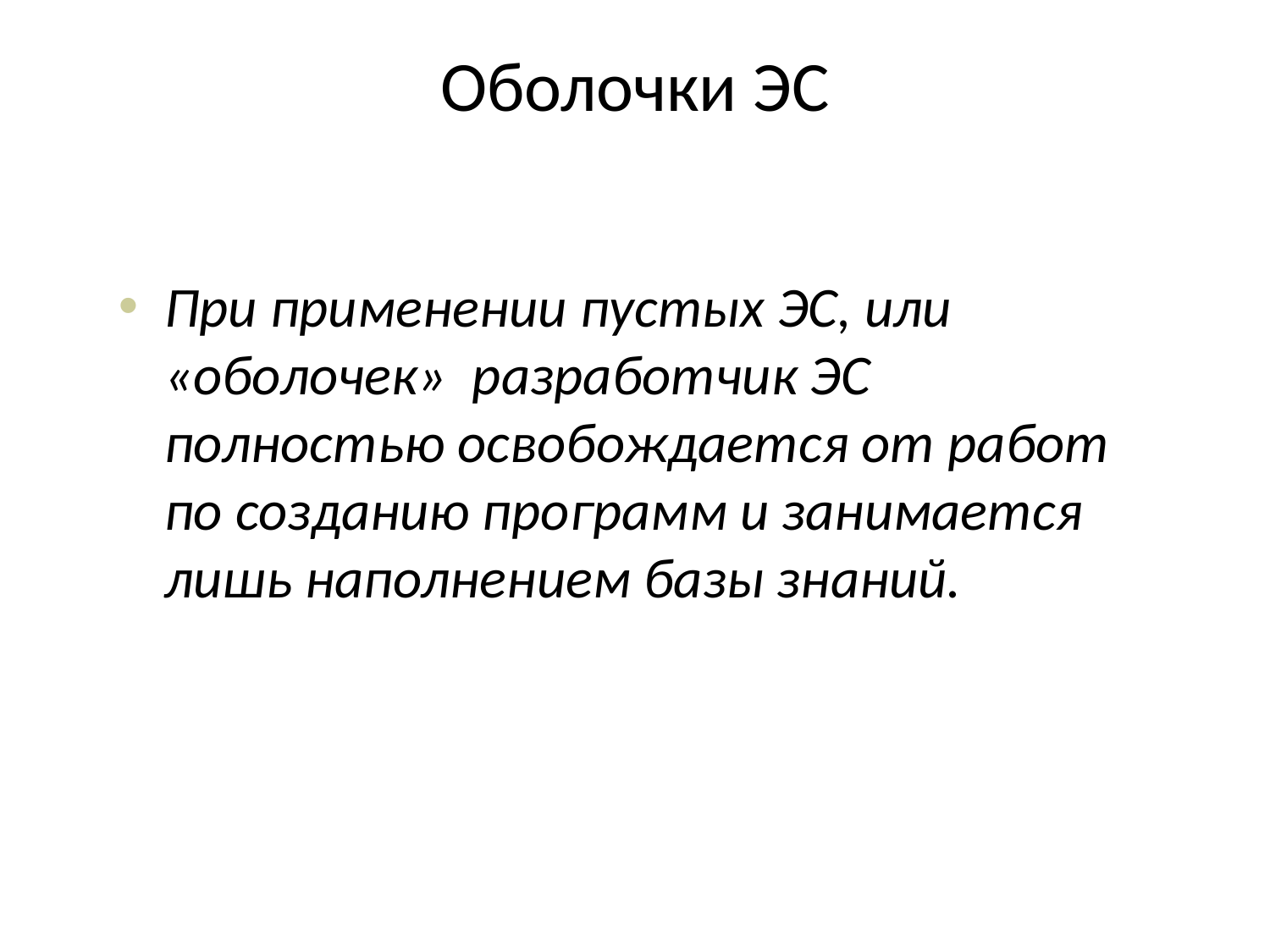

# Оболочки ЭС
При применении пустых ЭС, или «оболочек»  разработчик ЭС полностью освобождается от работ по созданию программ и занимается лишь наполнением базы знаний.